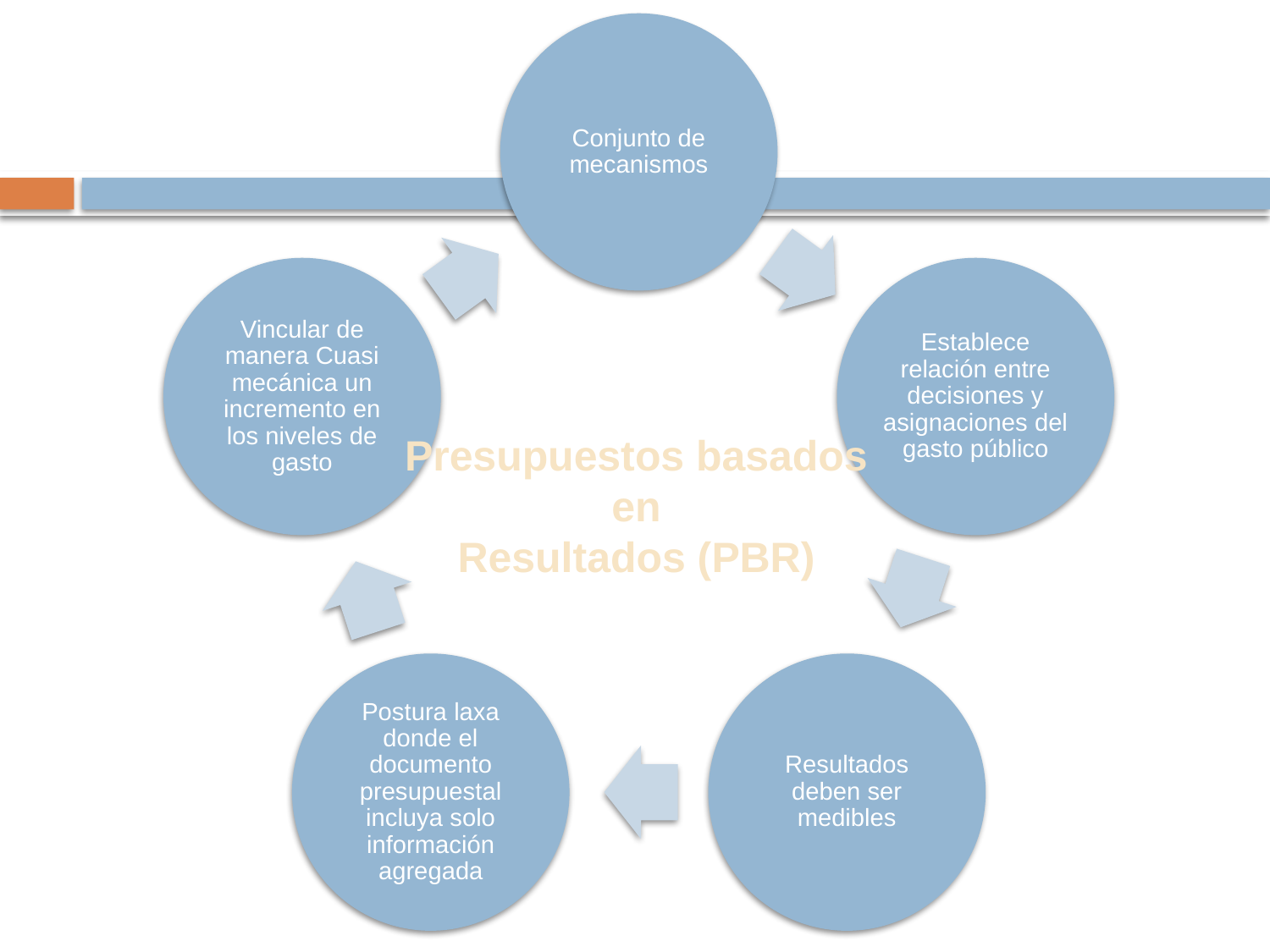

Conjunto de mecanismos

Establece relación entre decisiones y asignaciones del gasto público

Resultados deben ser medibles

Postura laxa donde el documento presupuestal incluya solo información agregada

Vincular de manera Cuasi mecánica un incremento en los niveles de gasto

Presupuestos basados
 en
Resultados (PBR)